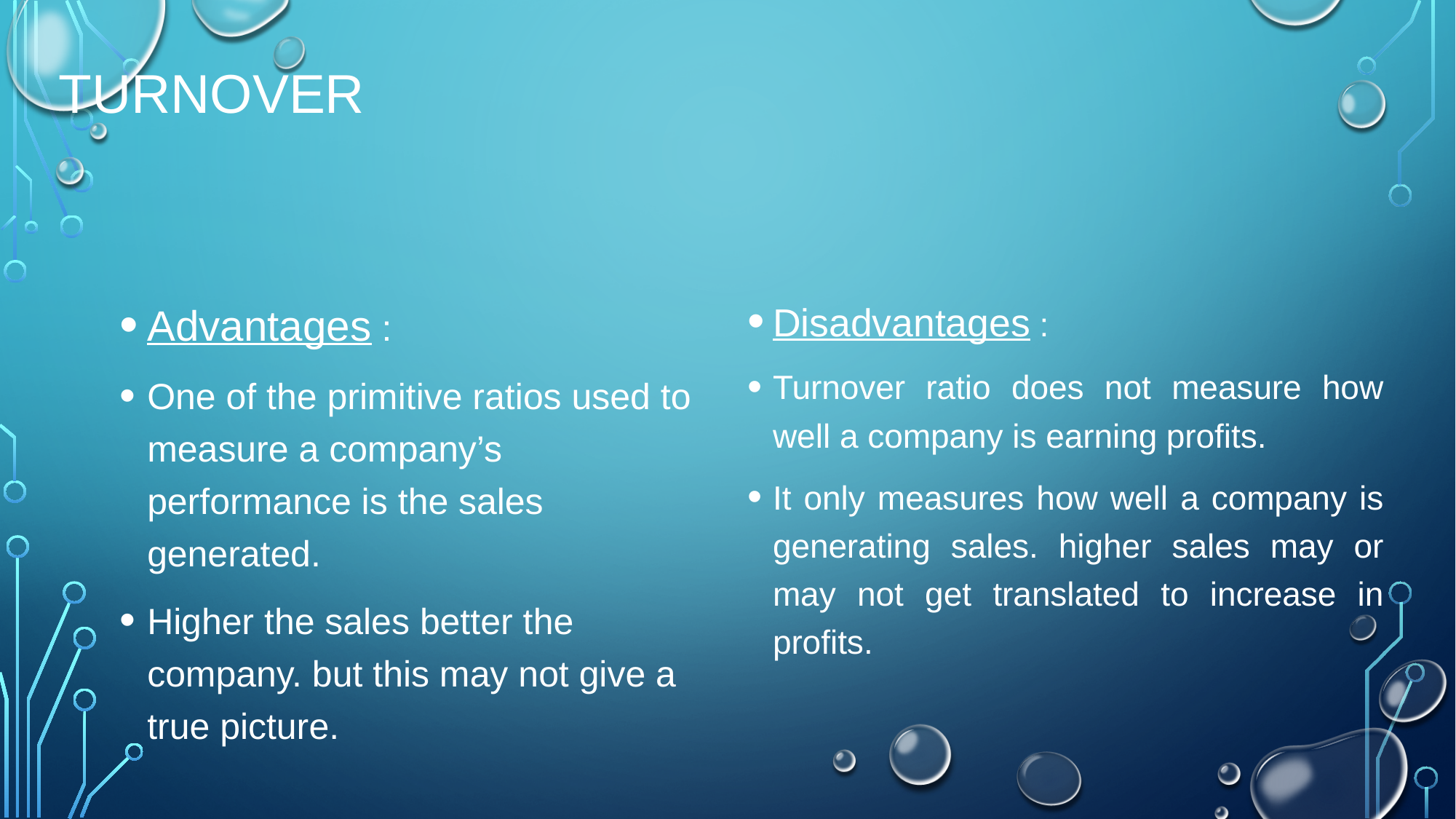

# TURNOVER
Advantages :
One of the primitive ratios used to measure a company’s performance is the sales generated.
Higher the sales better the company. but this may not give a true picture.
Disadvantages :
Turnover ratio does not measure how well a company is earning profits.
It only measures how well a company is generating sales. higher sales may or may not get translated to increase in profits.